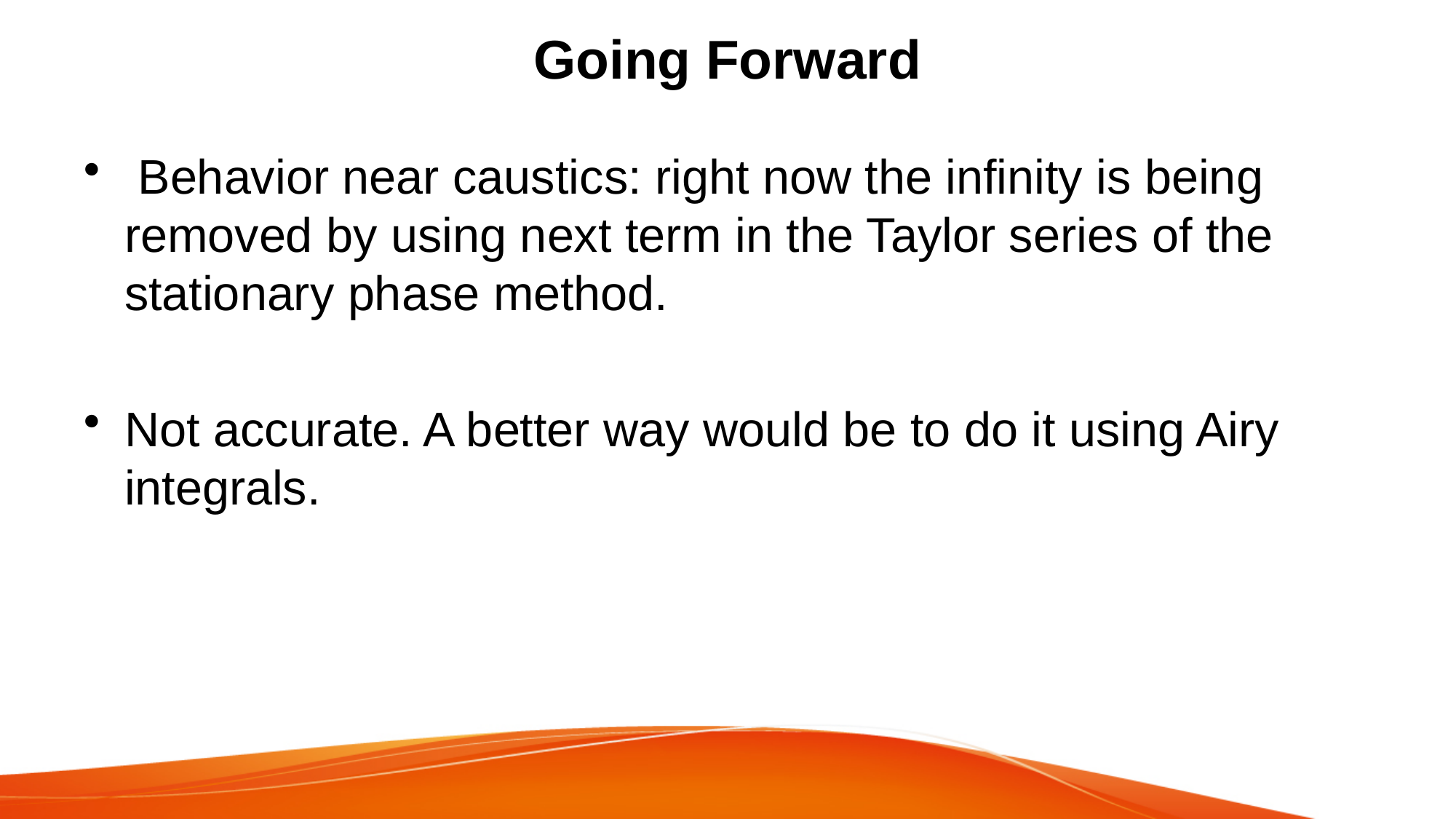

# Going Forward
 Behavior near caustics: right now the infinity is being removed by using next term in the Taylor series of the stationary phase method.

Not accurate. A better way would be to do it using Airy integrals.